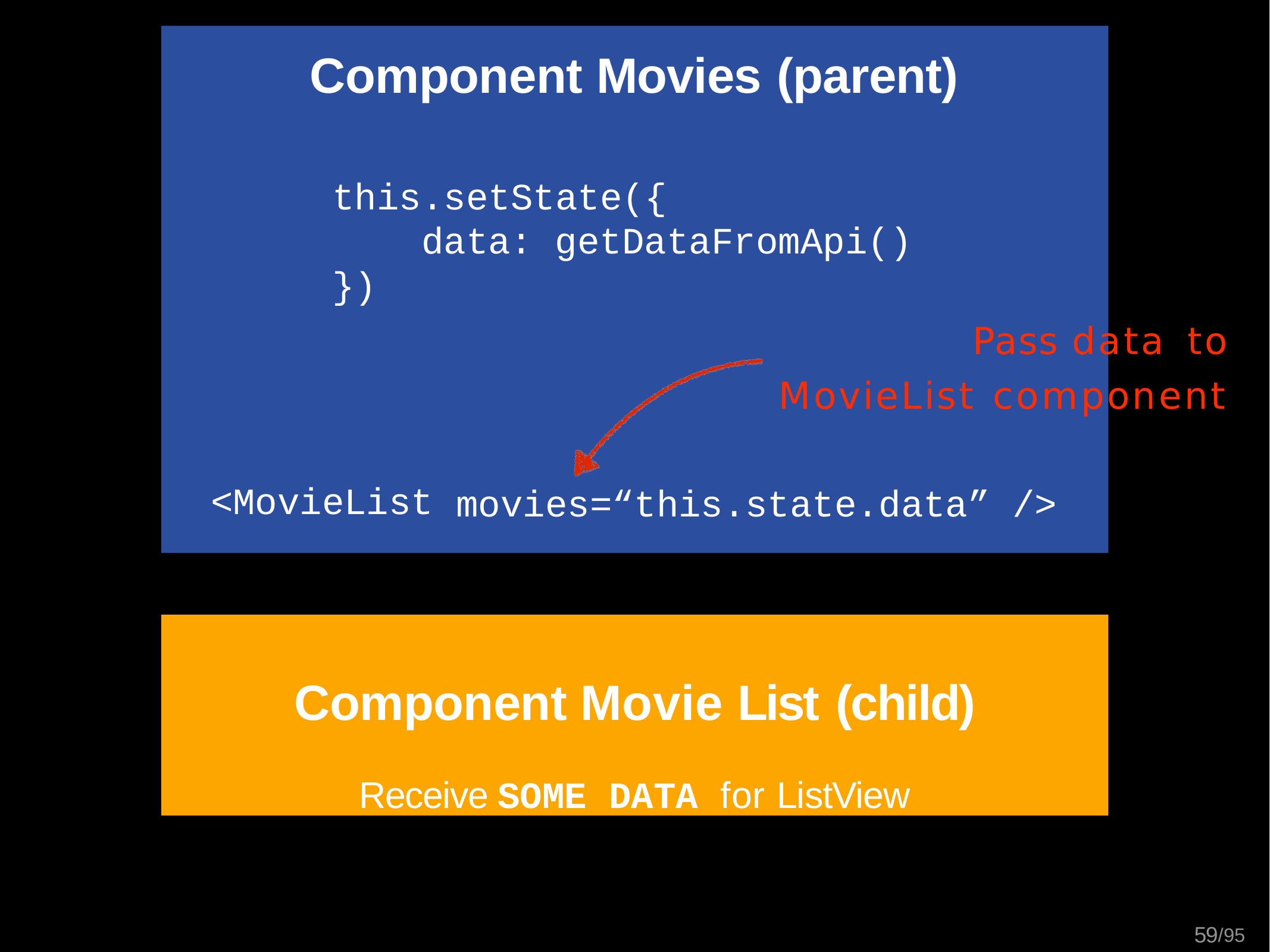

# Component Movies (parent)
this.setState({
data: getDataFromApi()
})
Pass data to

MovieList component

movies=“this.state.data” />
<MovieList
Component Movie List (child)
Receive SOME DATA for ListView
59/95